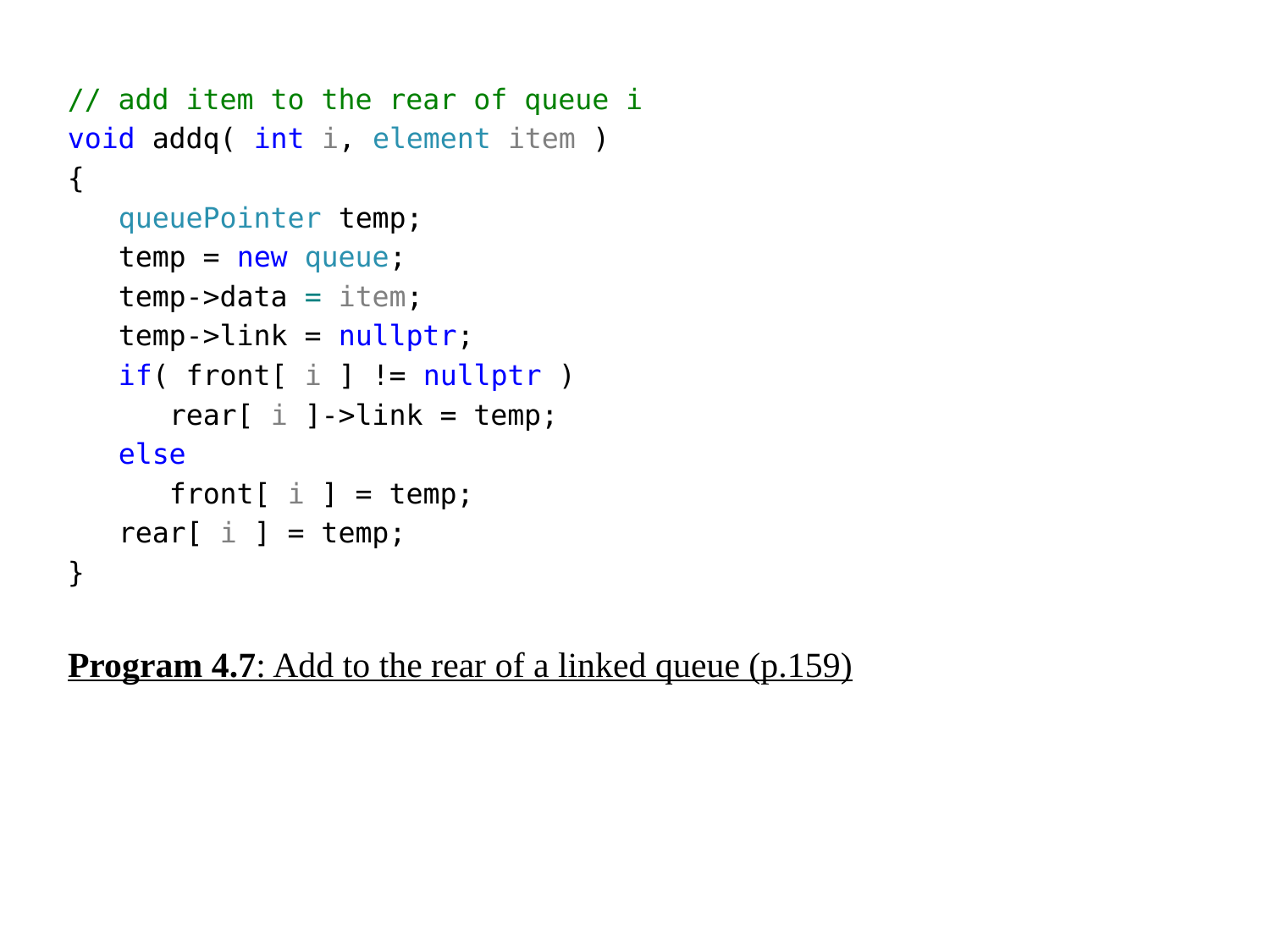

// add item to the rear of queue i
void addq( int i, element item )
{
   queuePointer temp;
   temp = new queue;
   temp->data = item;
   temp->link = nullptr;
   if( front[ i ] != nullptr )
      rear[ i ]->link = temp;
   else
      front[ i ] = temp;
   rear[ i ] = temp;
}
Program 4.7: Add to the rear of a linked queue (p.159)